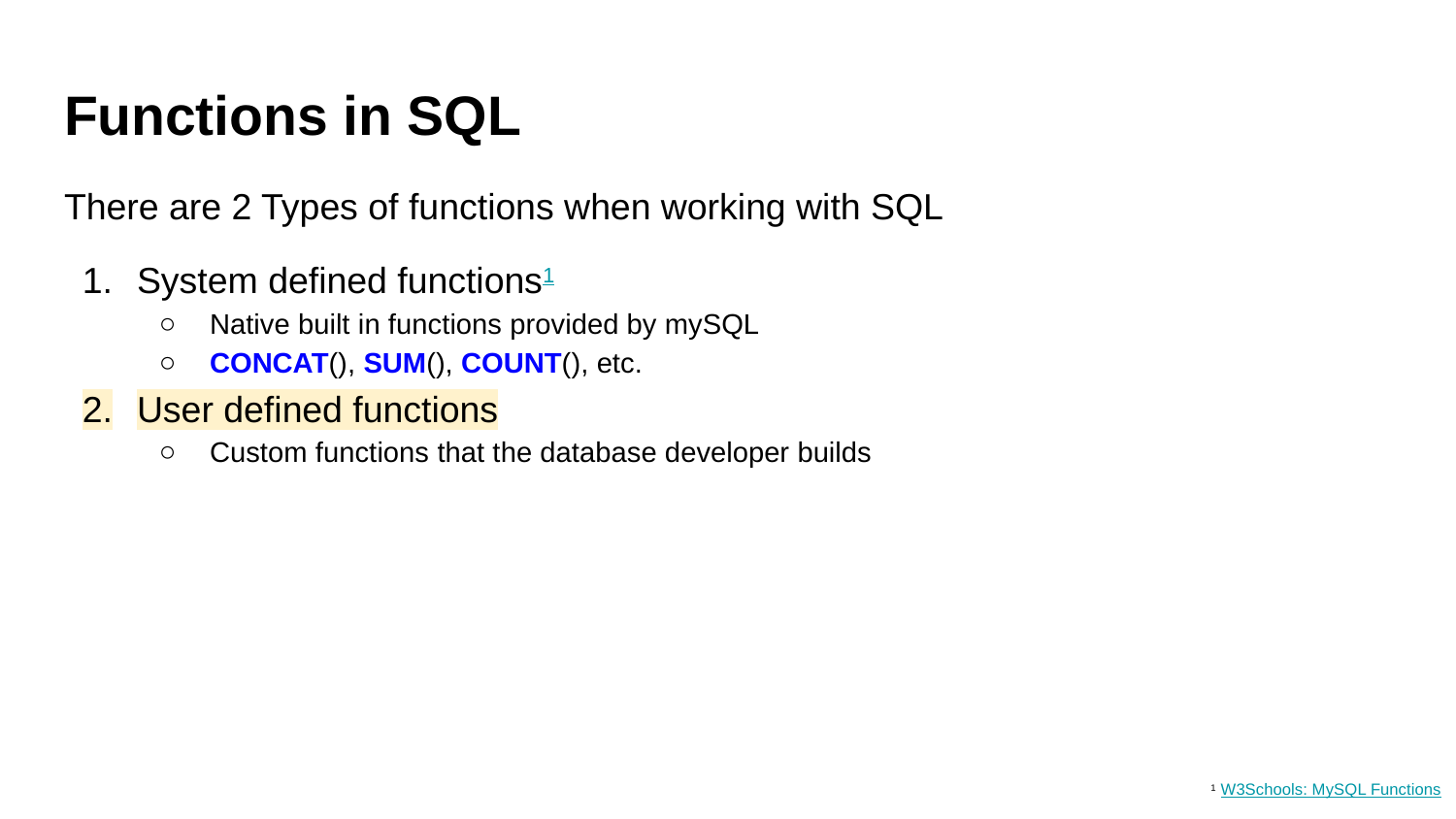

# Functions in SQL
There are 2 Types of functions when working with SQL
System defined functions1
Native built in functions provided by mySQL
CONCAT(), SUM(), COUNT(), etc.
User defined functions
Custom functions that the database developer builds

1 W3Schools: MySQL Functions